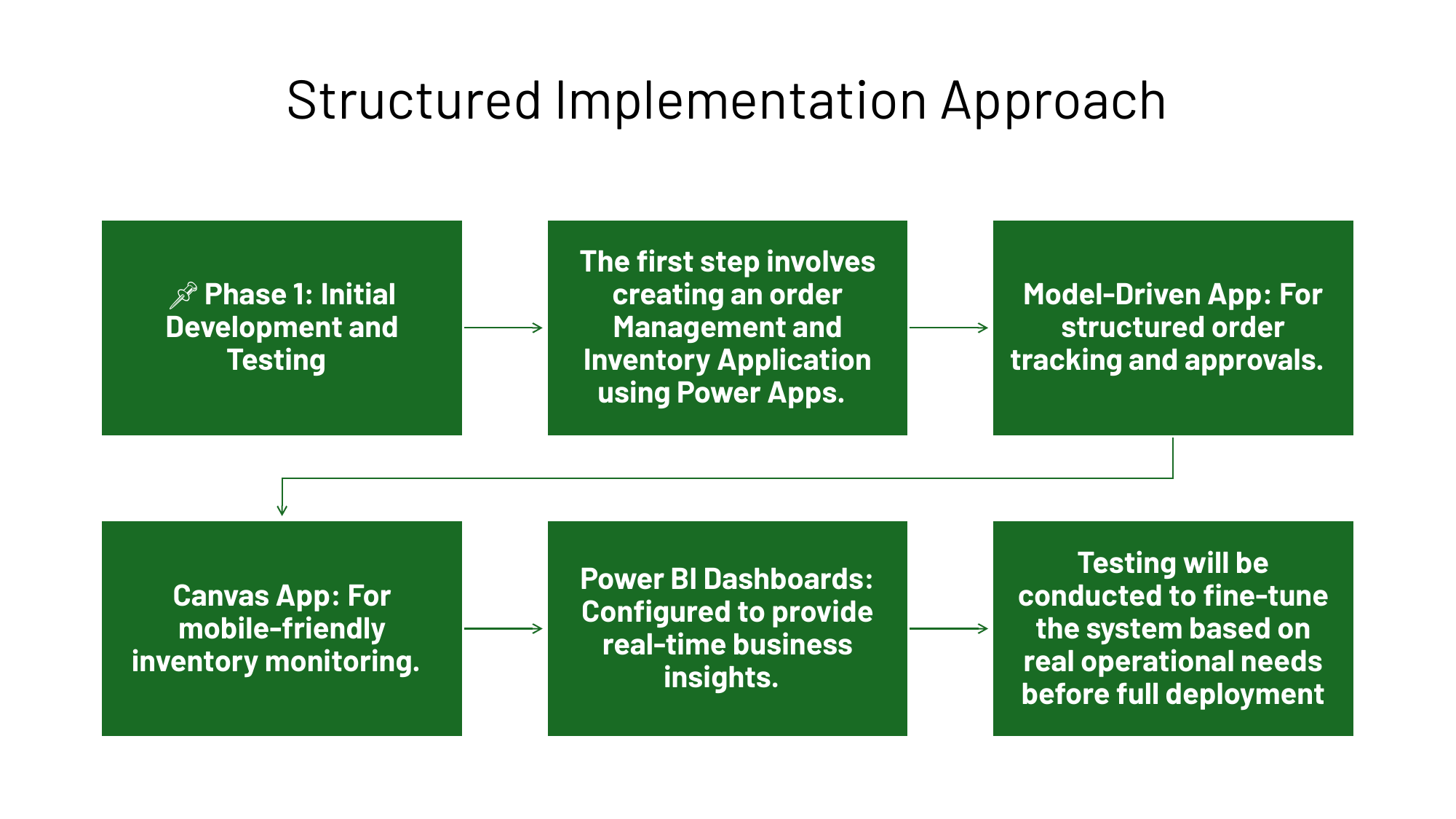

# Structured Implementation Approach

📌 Phase 1: Initial Development and Testing

The first step involves creating an order Management and Inventory Application using Power Apps.

Model-Driven App: For structured order tracking and approvals.

Canvas App: For mobile-friendly inventory monitoring.

Power BI Dashboards: Configured to provide real-time business insights.
Testing will be conducted to fine-tune the system based on real operational needs before full deployment